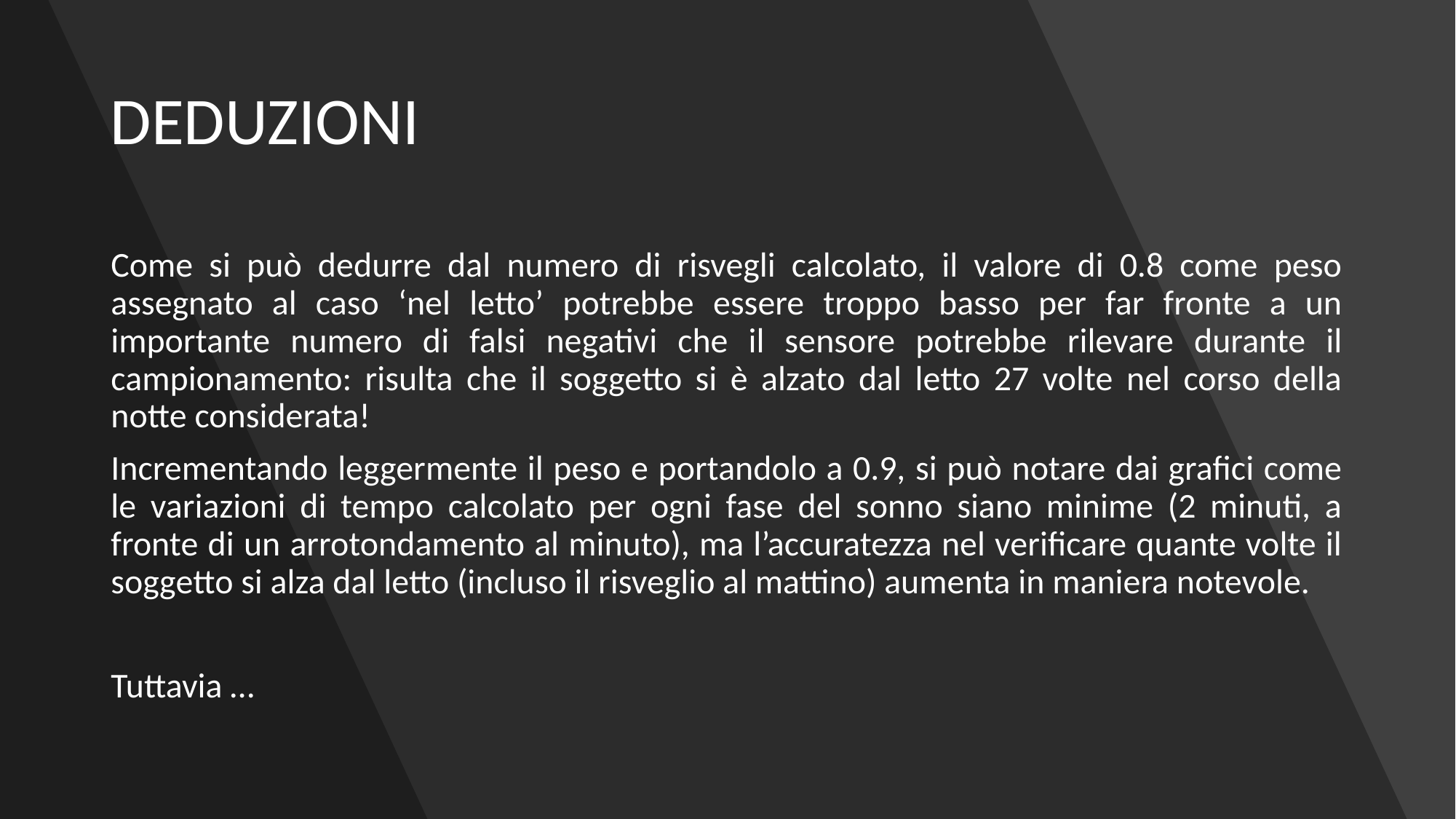

# DEDUZIONI
Come si può dedurre dal numero di risvegli calcolato, il valore di 0.8 come peso assegnato al caso ‘nel letto’ potrebbe essere troppo basso per far fronte a un importante numero di falsi negativi che il sensore potrebbe rilevare durante il campionamento: risulta che il soggetto si è alzato dal letto 27 volte nel corso della notte considerata!
Incrementando leggermente il peso e portandolo a 0.9, si può notare dai grafici come le variazioni di tempo calcolato per ogni fase del sonno siano minime (2 minuti, a fronte di un arrotondamento al minuto), ma l’accuratezza nel verificare quante volte il soggetto si alza dal letto (incluso il risveglio al mattino) aumenta in maniera notevole.

Tuttavia …